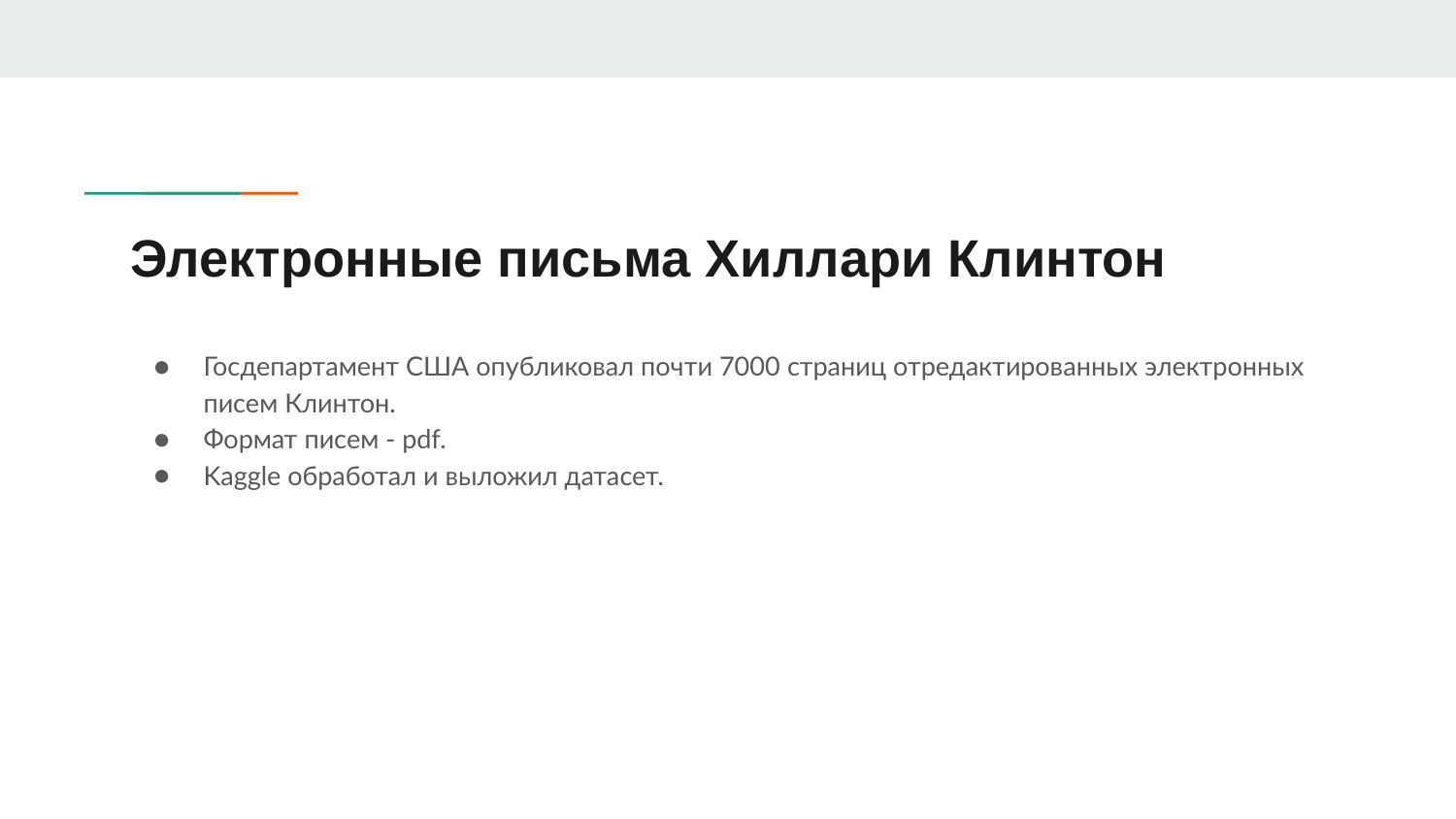

# Электронные письма Хиллари Клинтон
Госдепартамент США опубликовал почти 7000 страниц отредактированных электронных писем Клинтон.
Формат писем - pdf.
Kaggle обработал и выложил датасет.